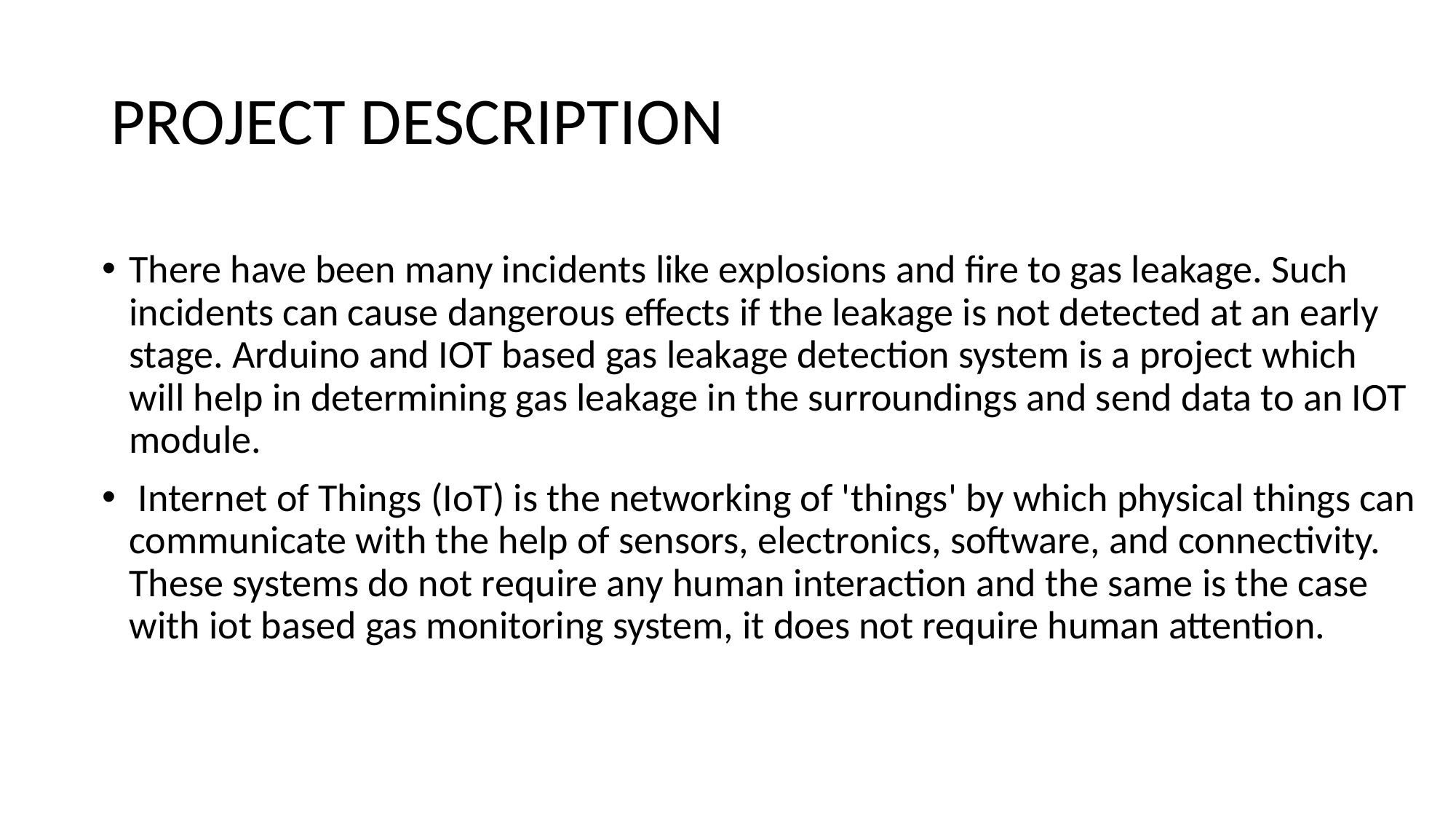

# PROJECT DESCRIPTION
There have been many incidents like explosions and fire to gas leakage. Such incidents can cause dangerous effects if the leakage is not detected at an early stage. Arduino and IOT based gas leakage detection system is a project which will help in determining gas leakage in the surroundings and send data to an IOT module.
 Internet of Things (IoT) is the networking of 'things' by which physical things can communicate with the help of sensors, electronics, software, and connectivity. These systems do not require any human interaction and the same is the case with iot based gas monitoring system, it does not require human attention.